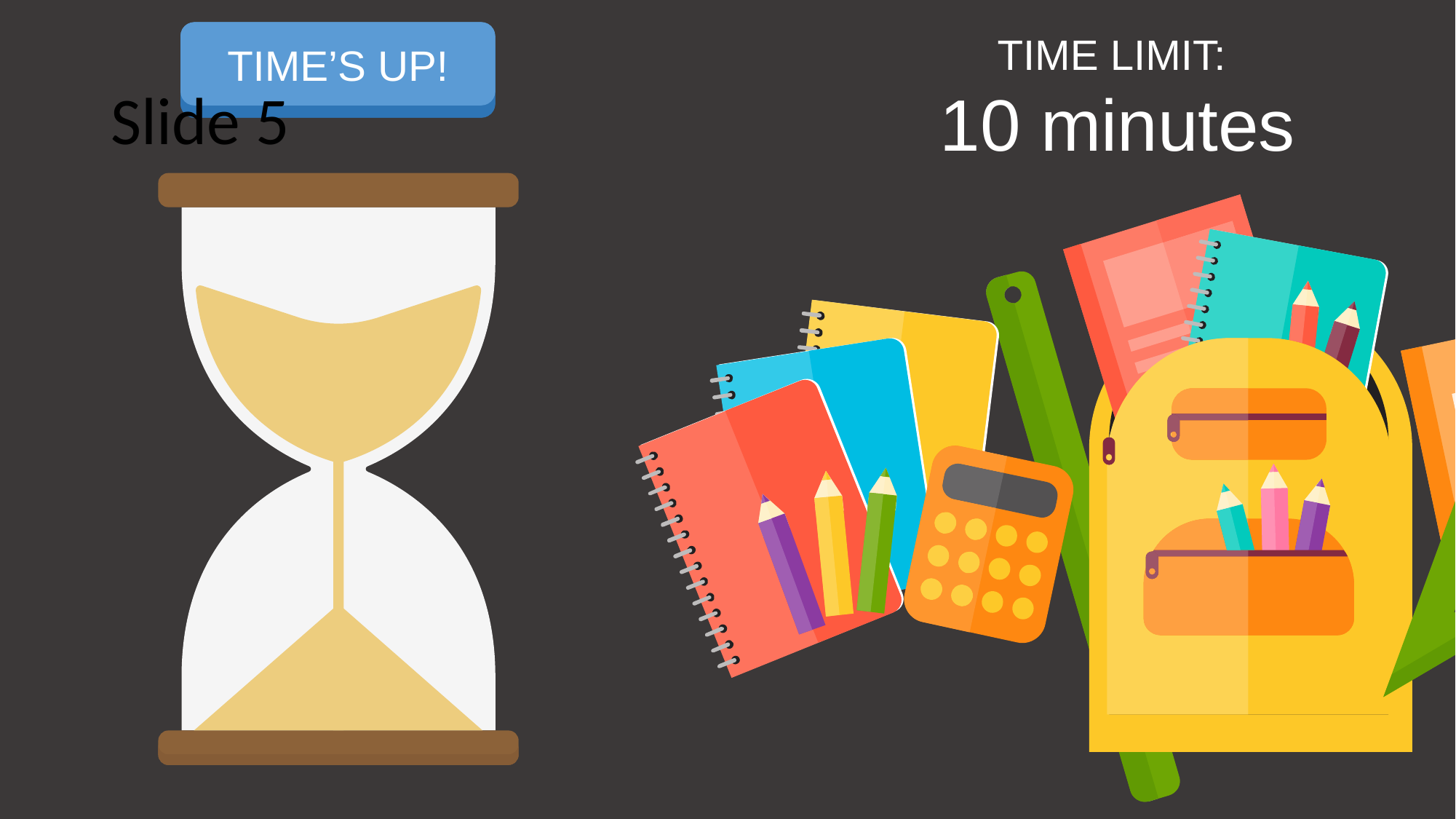

START TIMER

TIME’S UP!

TIME LIMIT:
10 minutes
# Slide 5